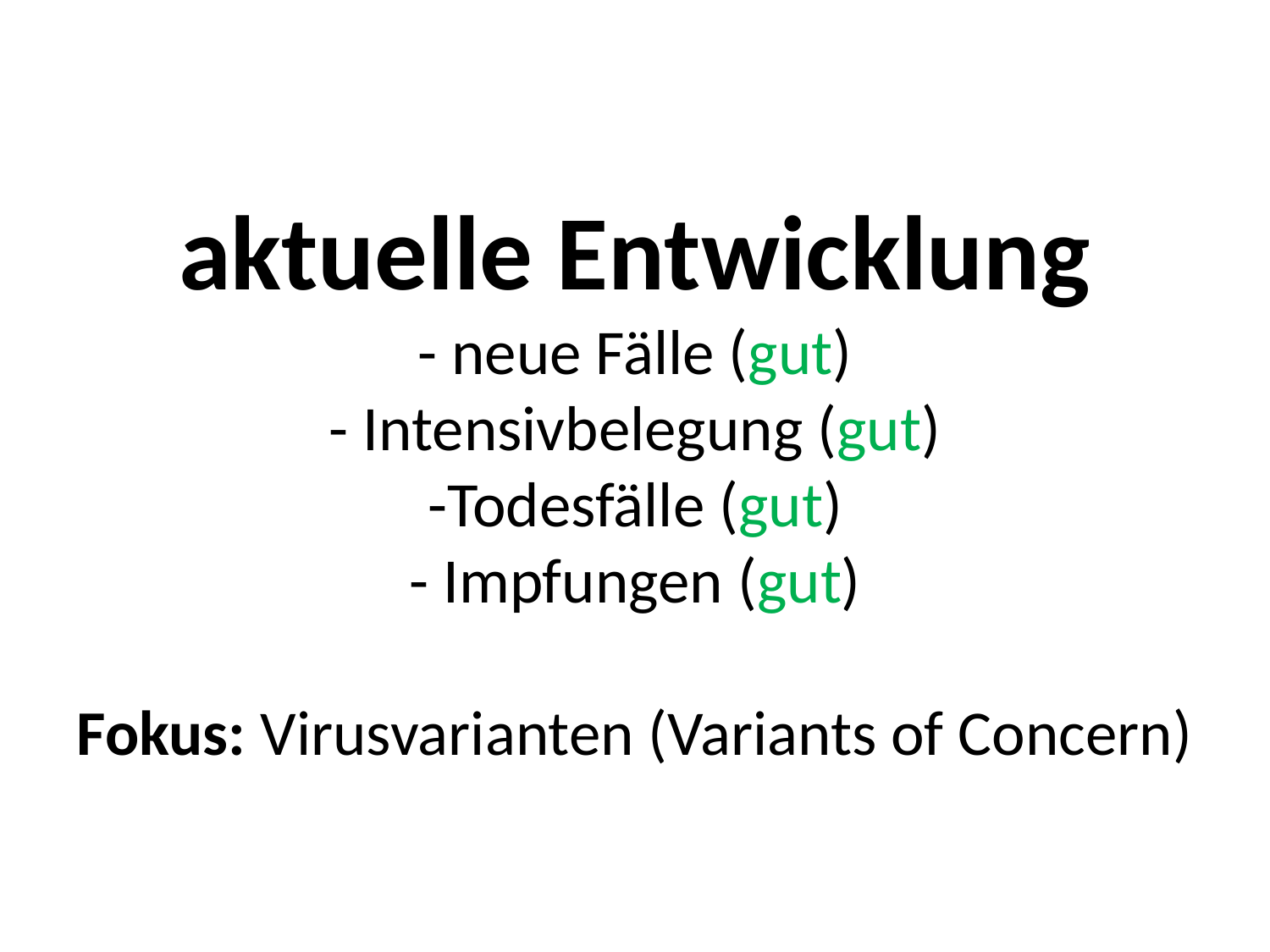

# aktuelle Entwicklung - neue Fälle (gut) - Intensivbelegung (gut) -Todesfälle (gut) - Impfungen (gut) Fokus: Virusvarianten (Variants of Concern)